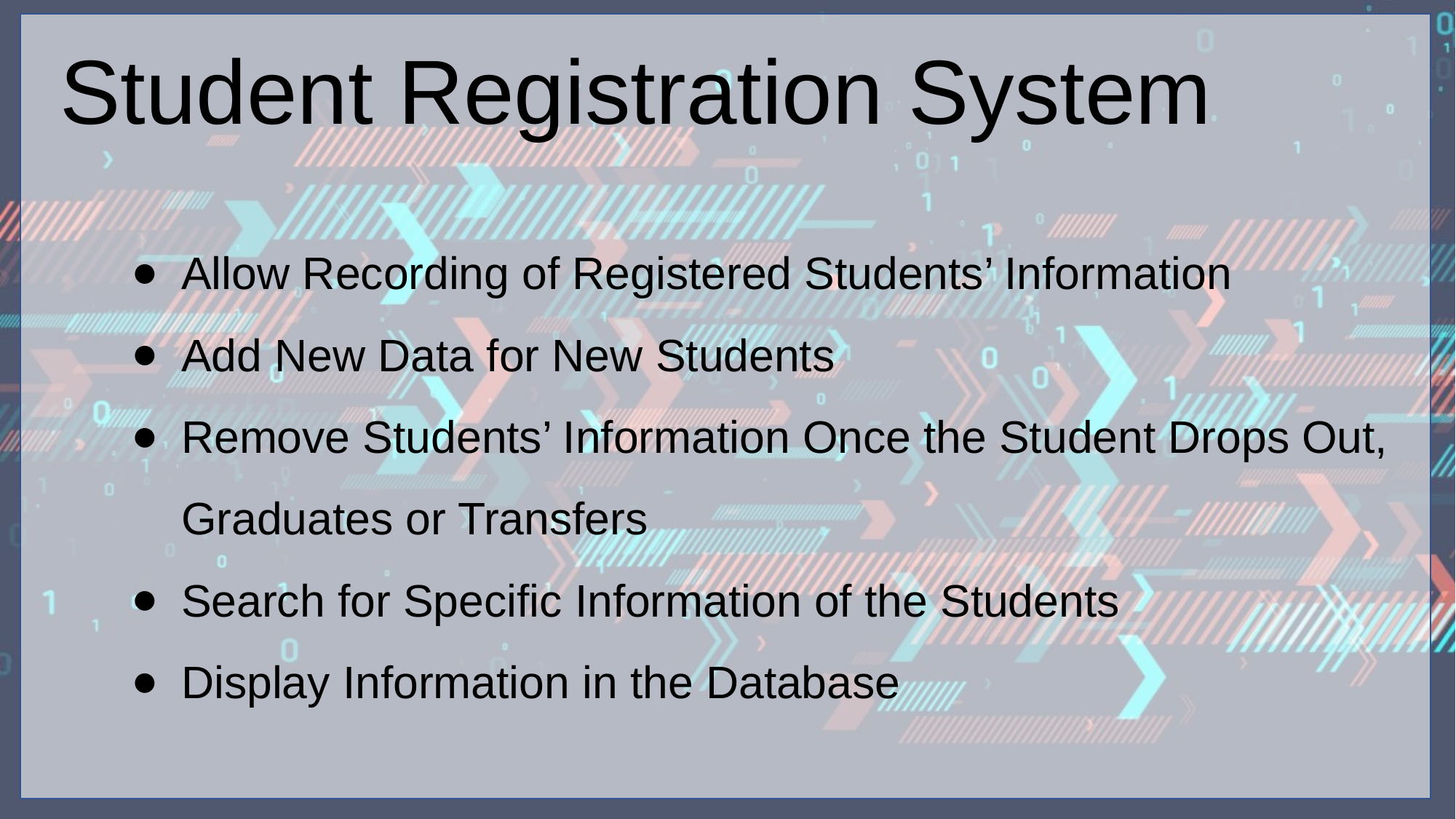

Student Registration System
Allow Recording of Registered Students’ Information
Add New Data for New Students
Remove Students’ Information Once the Student Drops Out, Graduates or Transfers
Search for Specific Information of the Students
Display Information in the Database